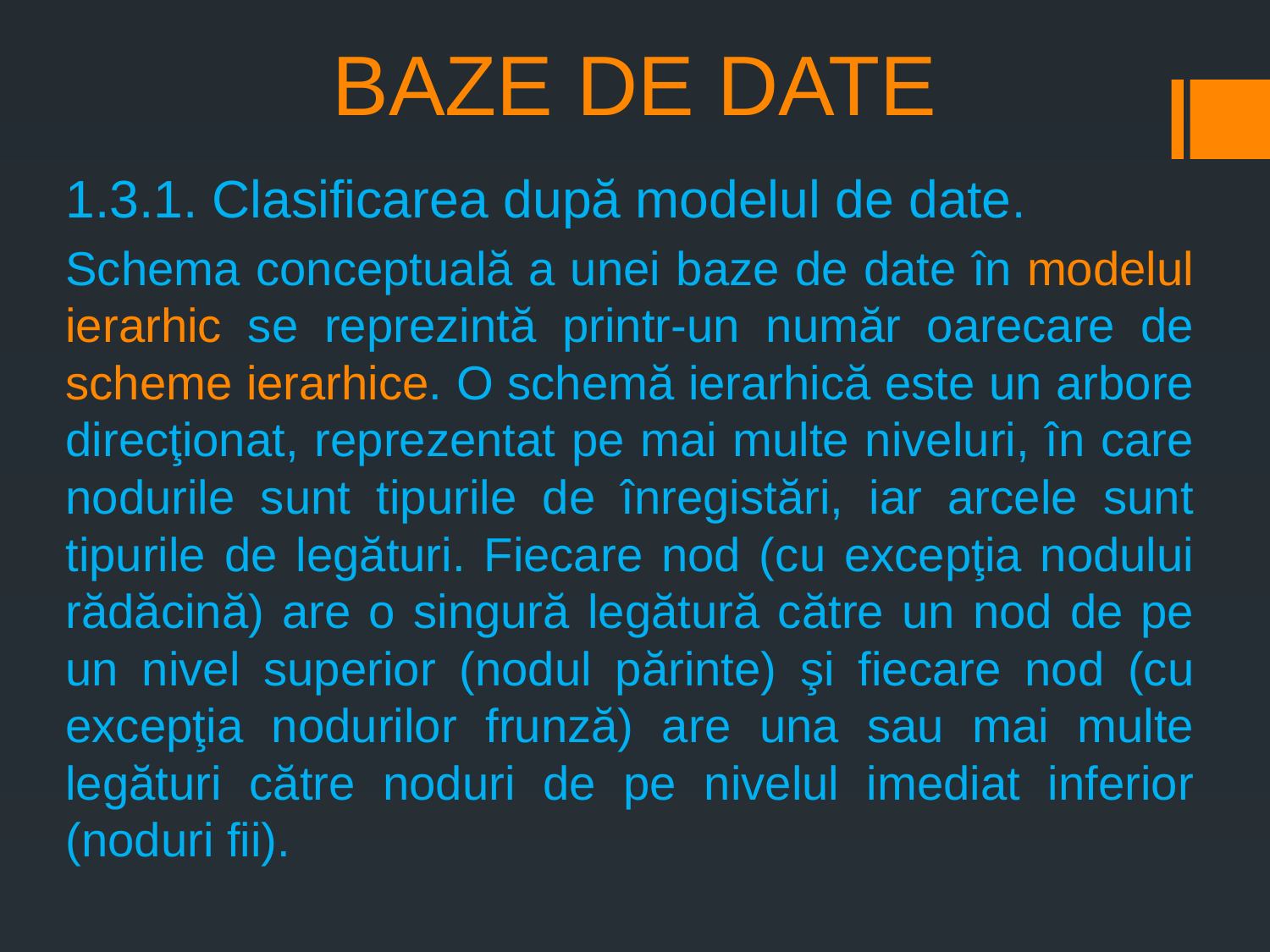

# BAZE DE DATE
1.3.1. Clasificarea după modelul de date.
Schema conceptuală a unei baze de date în modelul ierarhic se reprezintă printr-un număr oarecare de scheme ierarhice. O schemă ierarhică este un arbore direcţionat, reprezentat pe mai multe niveluri, în care nodurile sunt tipurile de înregistări, iar arcele sunt tipurile de legături. Fiecare nod (cu excepţia nodului rădăcină) are o singură legătură către un nod de pe un nivel superior (nodul părinte) şi fiecare nod (cu excepţia nodurilor frunză) are una sau mai multe legături către noduri de pe nivelul imediat inferior (noduri fii).